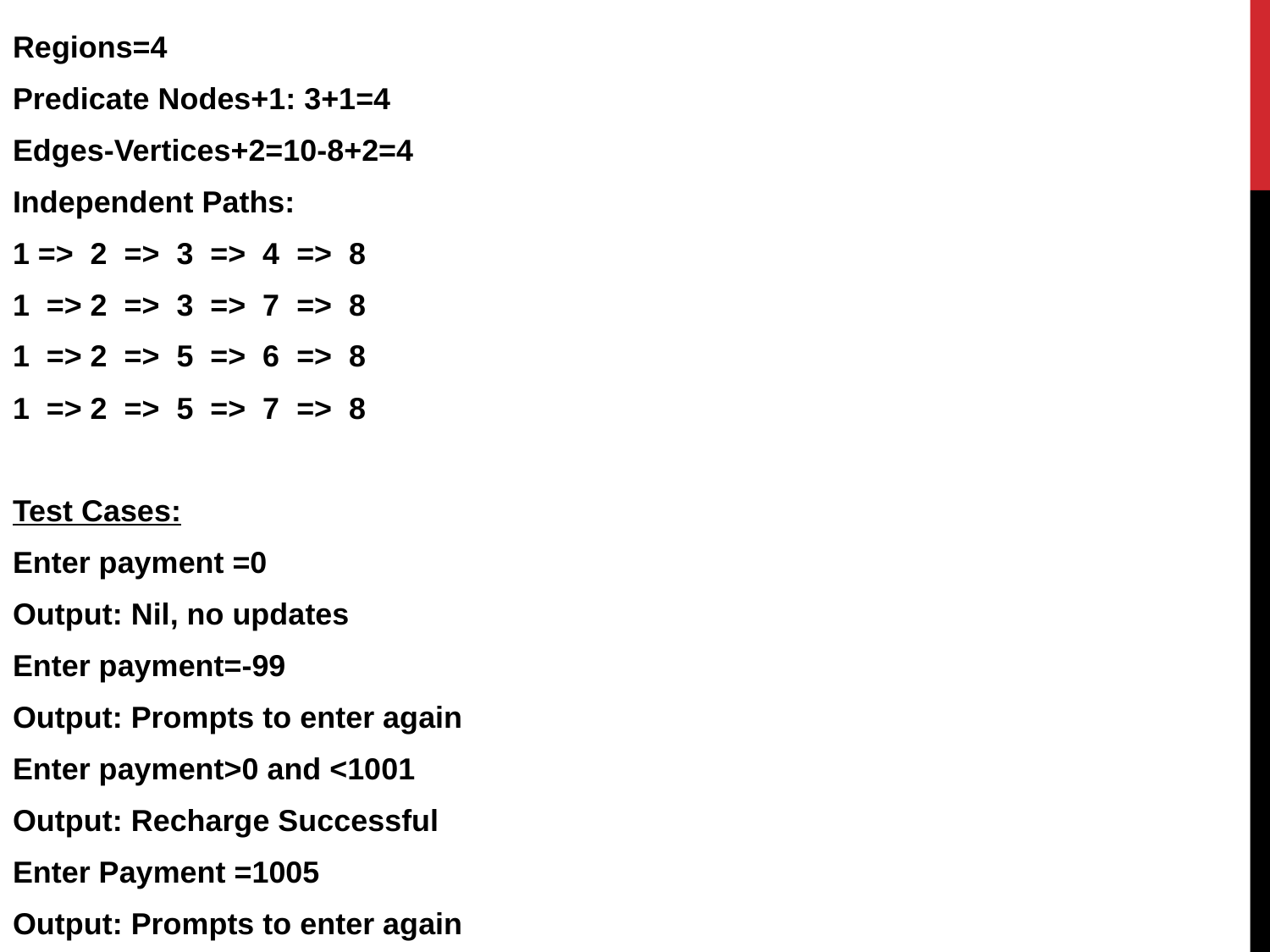

Regions=4
Predicate Nodes+1: 3+1=4
Edges-Vertices+2=10-8+2=4
Independent Paths:
1 =>  2  =>  3  =>  4  =>  8
1  => 2  =>  3  =>  7  =>  8
1  => 2  =>  5  =>  6  =>  8
1  => 2  =>  5  =>  7  =>  8

Test Cases:
Enter payment =0
Output: Nil, no updates
Enter payment=-99
Output: Prompts to enter again
Enter payment>0 and <1001
Output: Recharge Successful
Enter Payment =1005
Output: Prompts to enter again